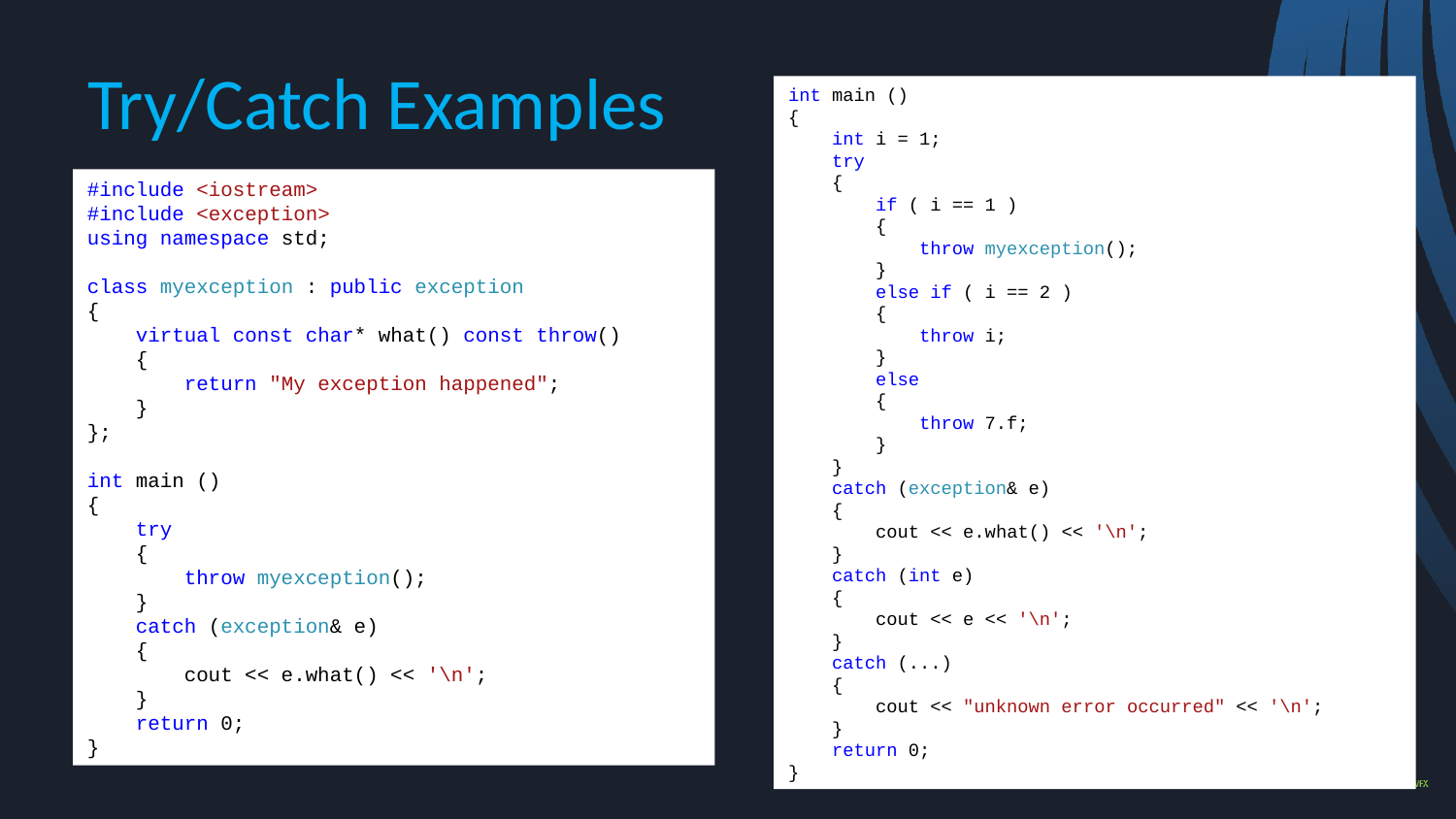

# Try/Catch Examples
int main ()
{
    int i = 1;
    try
    {
        if ( i == 1 )
        {
            throw myexception();
        }
        else if ( i == 2 )
        {
            throw i;
        }
        else
        {
            throw 7.f;
        }
    }
    catch (exception& e)
    {
        cout << e.what() << '\n';
    }
    catch (int e)
    {
        cout << e << '\n';
    }
    catch (...)
    {
        cout << "unknown error occurred" << '\n';
    }
    return 0;
}
#include <iostream>
#include <exception>
using namespace std;

class myexception : public exception
{
    virtual const char* what() const throw()
    {
        return "My exception happened";
    }
};

int main ()
{
    try
    {
        throw myexception();
    }
    catch (exception& e)
    {
        cout << e.what() << '\n';
    }
    return 0;
}